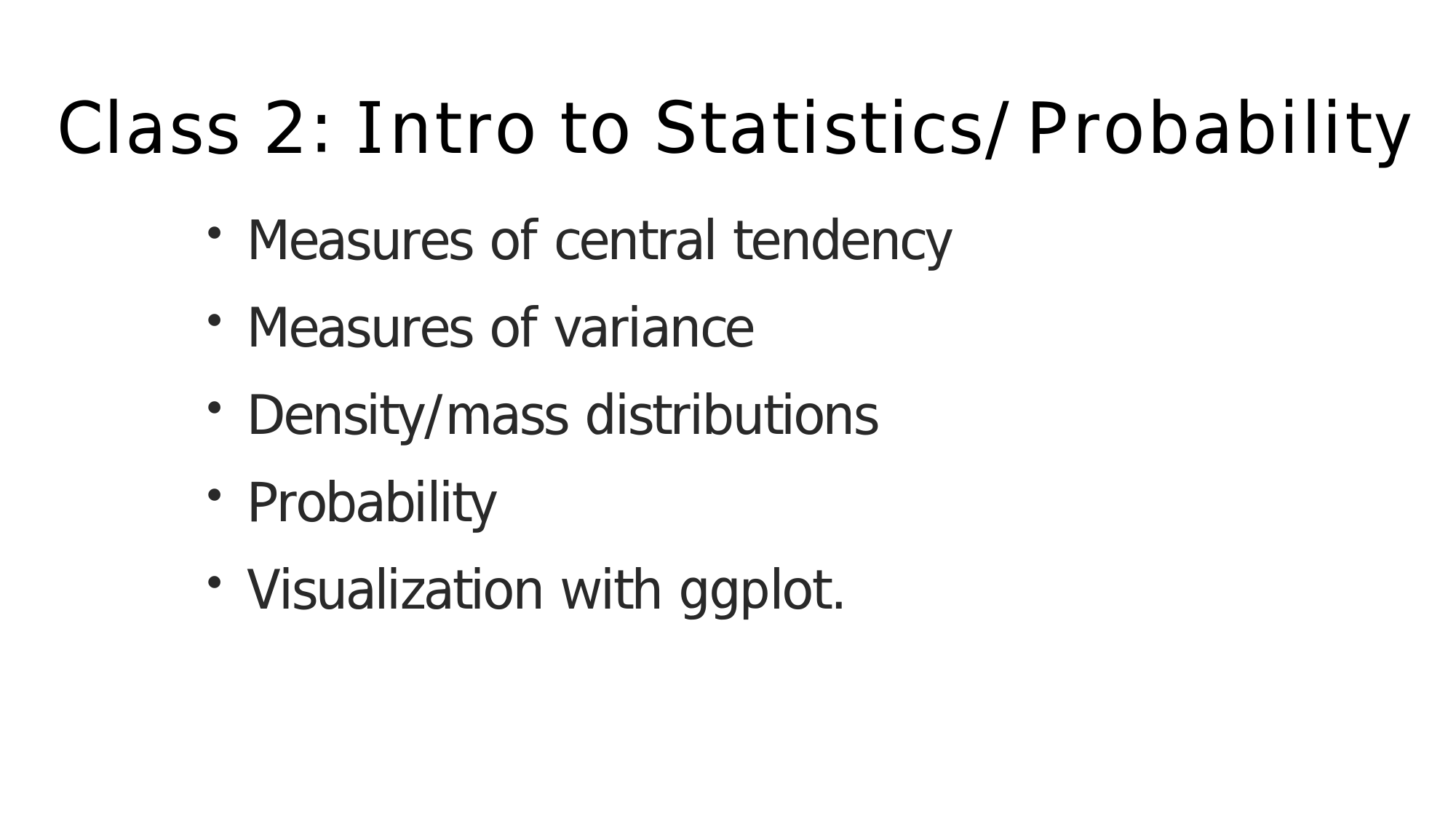

# Class 2: Intro to Statistics/Probability
Measures of central tendency
Measures of variance
Density/mass distributions
Probability
Visualization with ggplot.